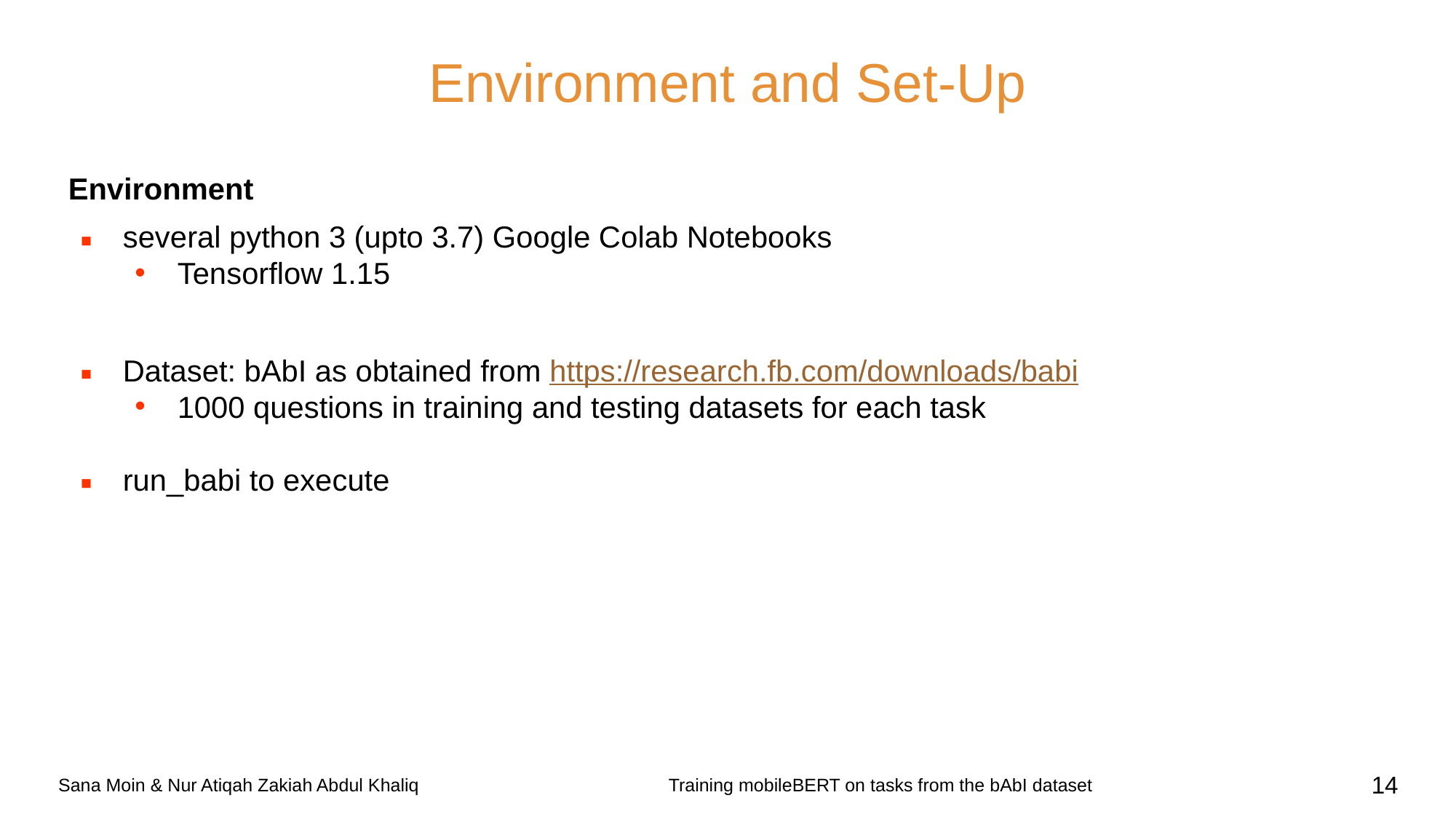

# Environment and Set-Up
Environment
several python 3 (upto 3.7) Google Colab Notebooks
Tensorflow 1.15

Dataset: bAbI as obtained from https://research.fb.com/downloads/babi
1000 questions in training and testing datasets for each task

run_babi to execute

Sana Moin & Nur Atiqah Zakiah Abdul Khaliq
Training mobileBERT on tasks from the bAbI dataset
14